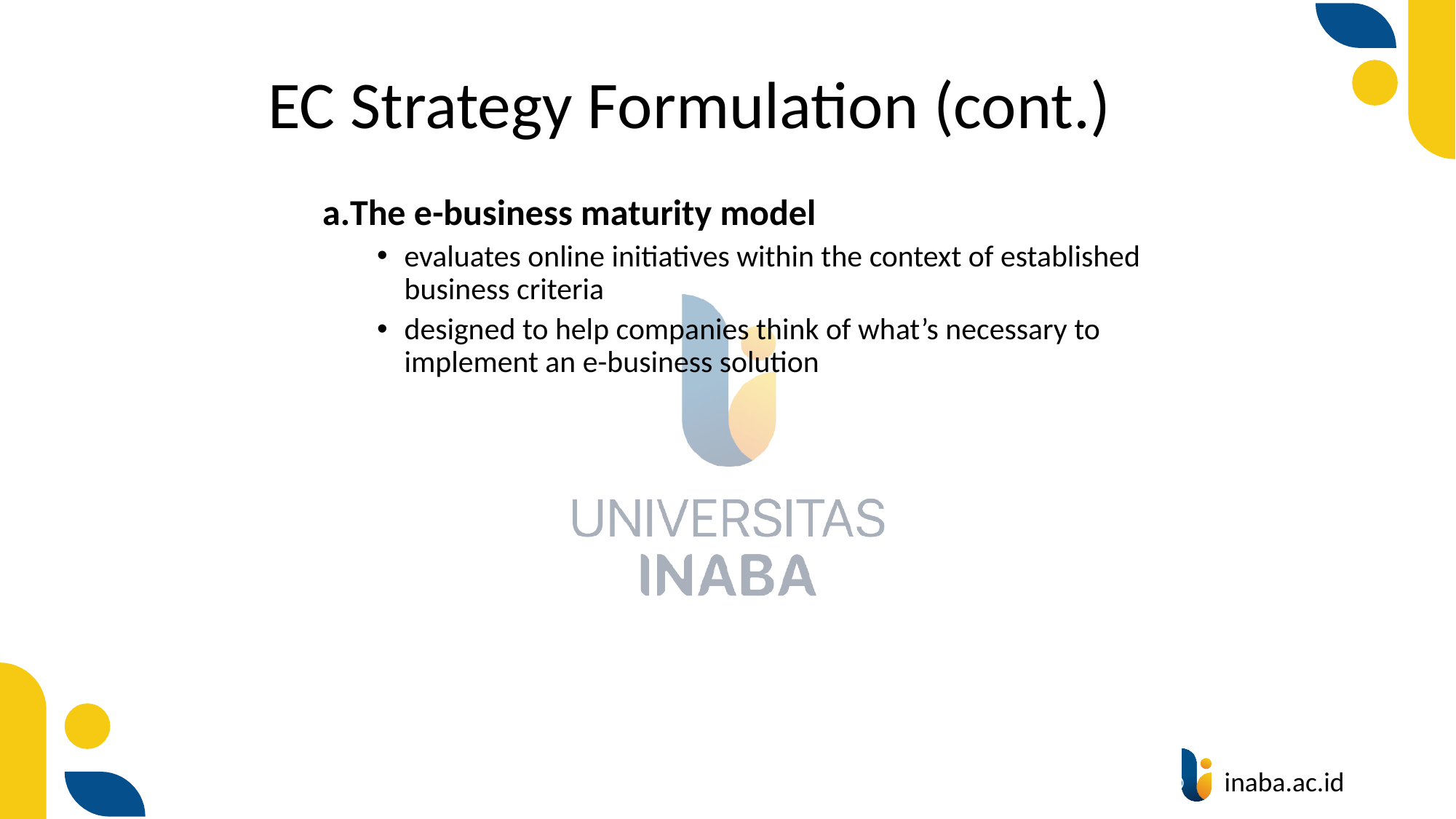

# EC Strategy Formulation (cont.)
The e-business maturity model
evaluates online initiatives within the context of established business criteria
designed to help companies think of what’s necessary to implement an e-business solution
41
© Prentice Hall 2020